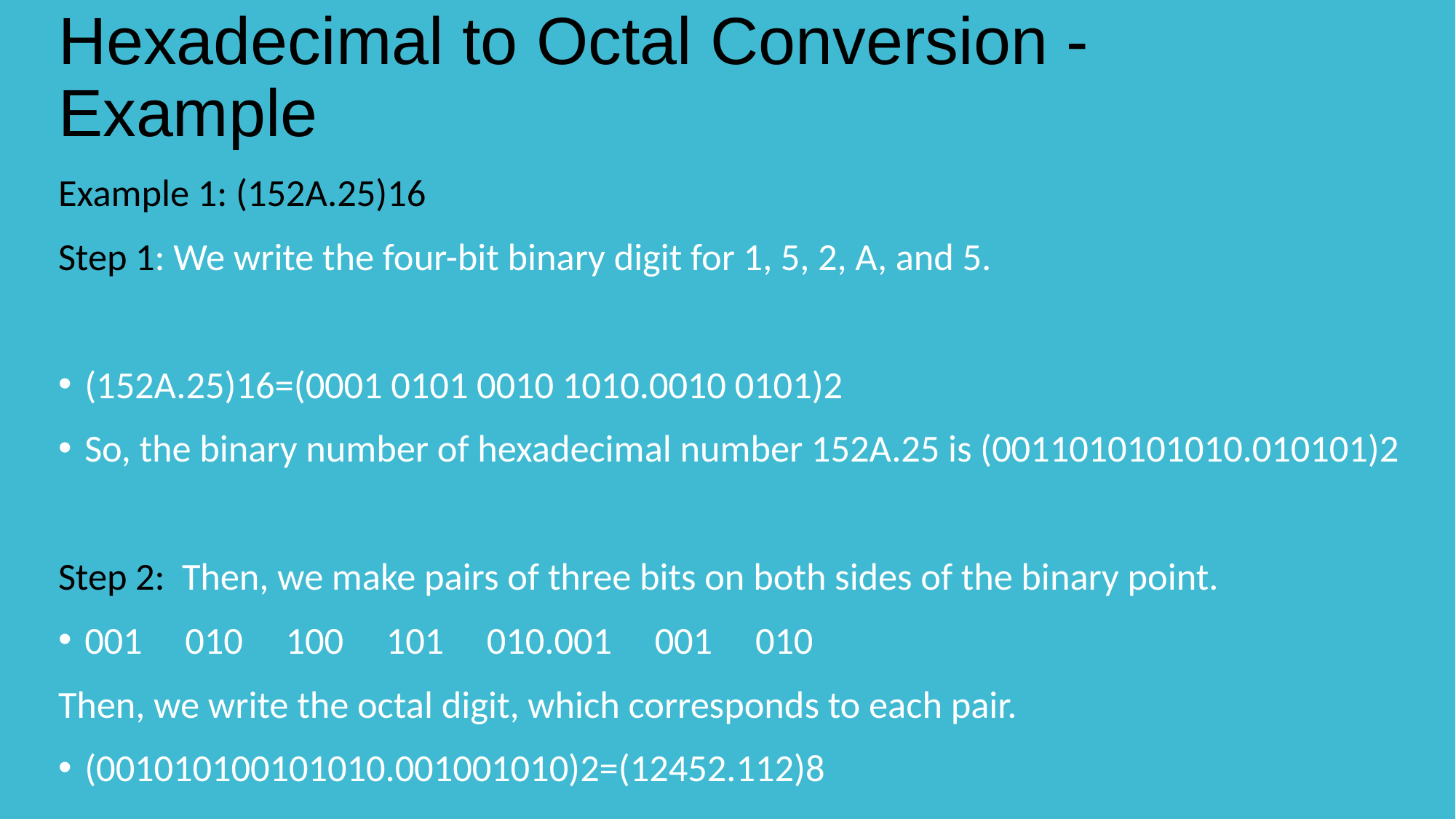

# Hexadecimal to Octal Conversion - Example
Example 1: (152A.25)16
Step 1: We write the four-bit binary digit for 1, 5, 2, A, and 5.

(152A.25)16=(0001 0101 0010 1010.0010 0101)2
So, the binary number of hexadecimal number 152A.25 is (0011010101010.010101)2

Step 2:  Then, we make pairs of three bits on both sides of the binary point.
001     010     100     101     010.001     001     010
Then, we write the octal digit, which corresponds to each pair.
(001010100101010.001001010)2=(12452.112)8